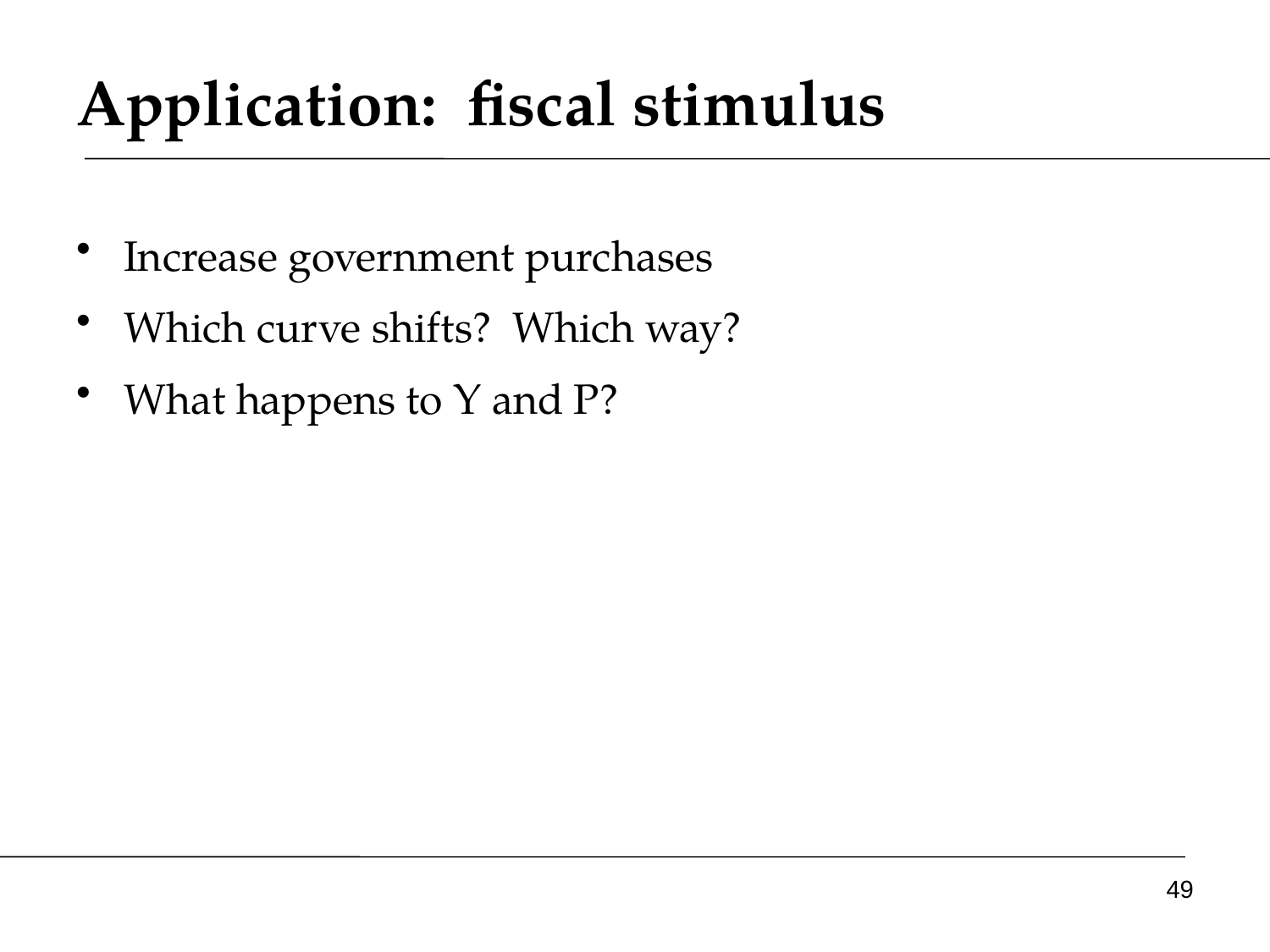

# Application:  fiscal stimulus
Increase government purchases
Which curve shifts?  Which way?
What happens to Y and P?
49